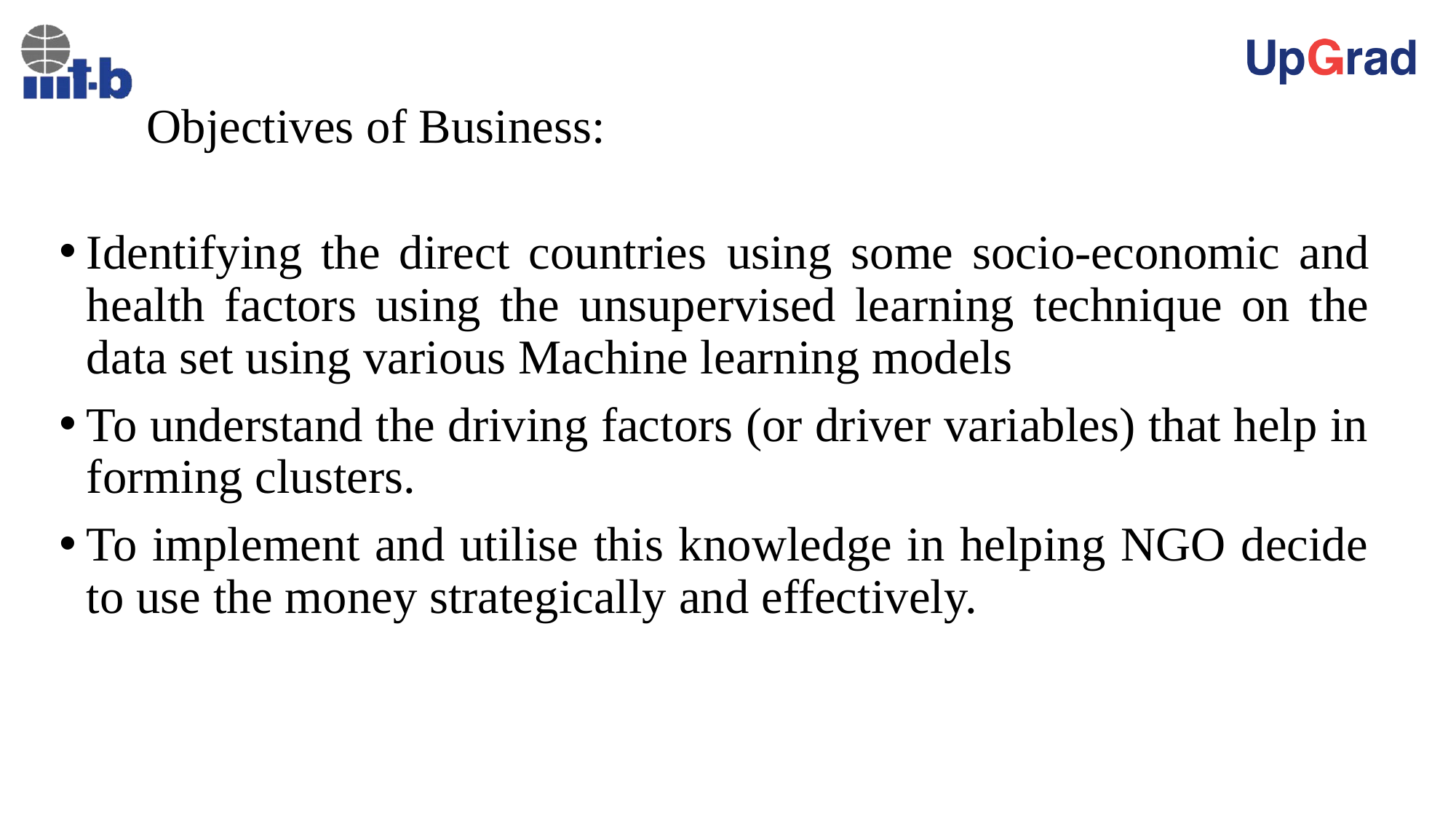

# Objectives of Business:
Identifying the direct countries using some socio-economic and health factors using the unsupervised learning technique on the data set using various Machine learning models
To understand the driving factors (or driver variables) that help in forming clusters.
To implement and utilise this knowledge in helping NGO decide to use the money strategically and effectively.